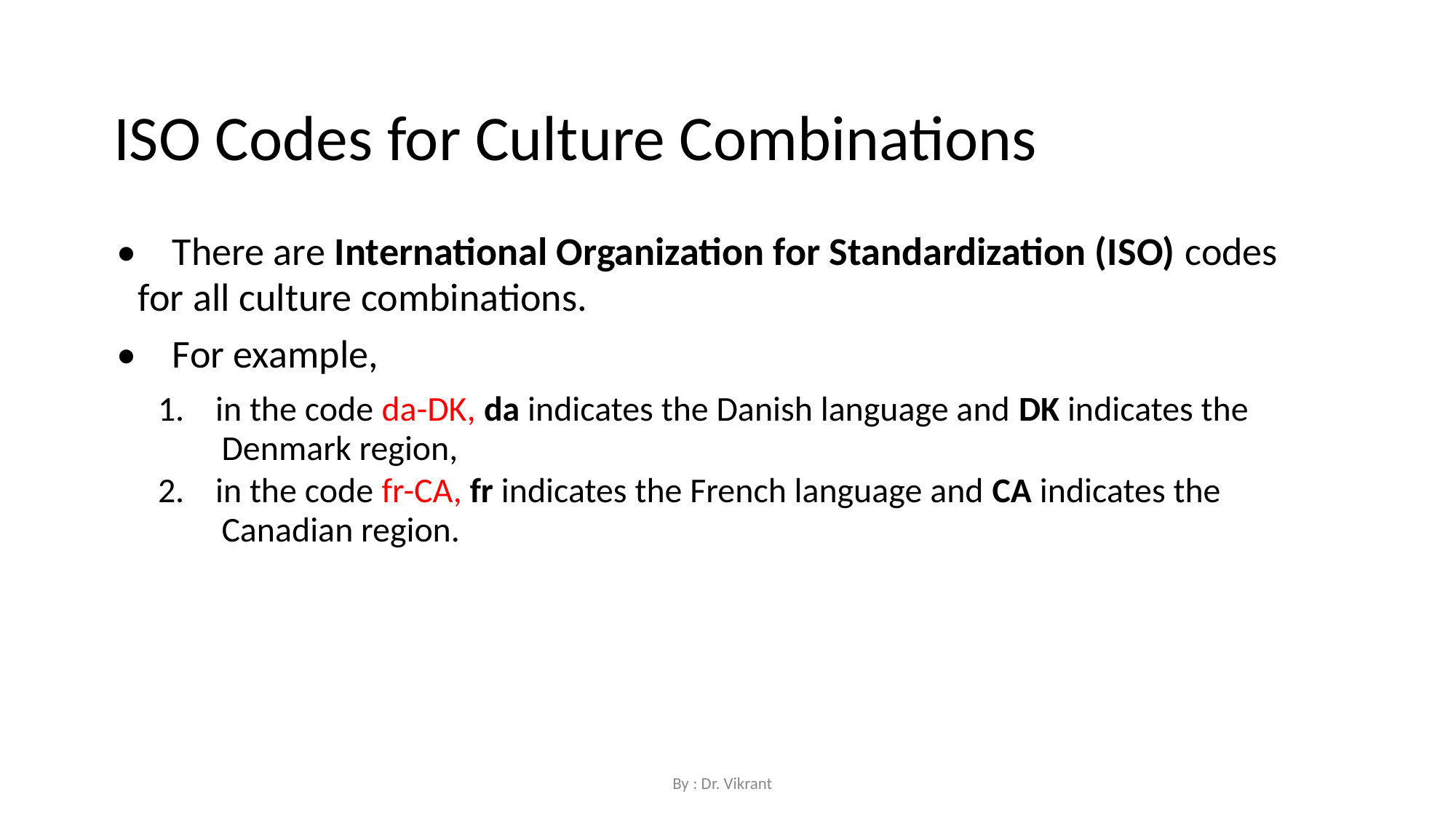

ISO Codes for Culture Combinations
•    There are International Organization for Standardization (ISO) codes for all culture combinations.
•    For example,
1.    in the code da-DK, da indicates the Danish language and DK indicates the Denmark region,
2.    in the code fr-CA, fr indicates the French language and CA indicates the Canadian region.
By : Dr. Vikrant